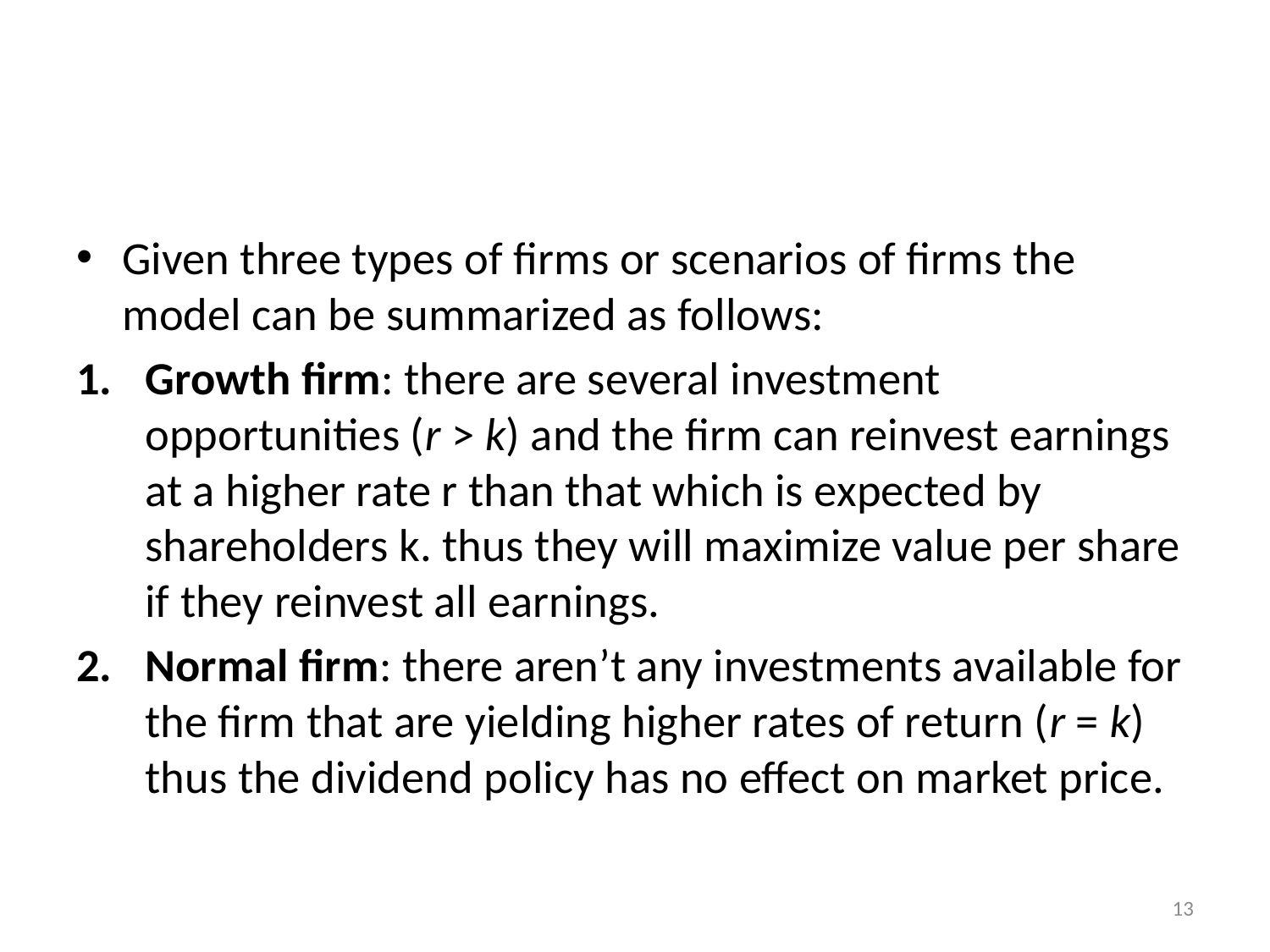

Given three types of firms or scenarios of firms the model can be summarized as follows:
Growth firm: there are several investment opportunities (r > k) and the firm can reinvest earnings at a higher rate r than that which is expected by shareholders k. thus they will maximize value per share if they reinvest all earnings.
Normal firm: there aren’t any investments available for the firm that are yielding higher rates of return (r = k) thus the dividend policy has no effect on market price.
13